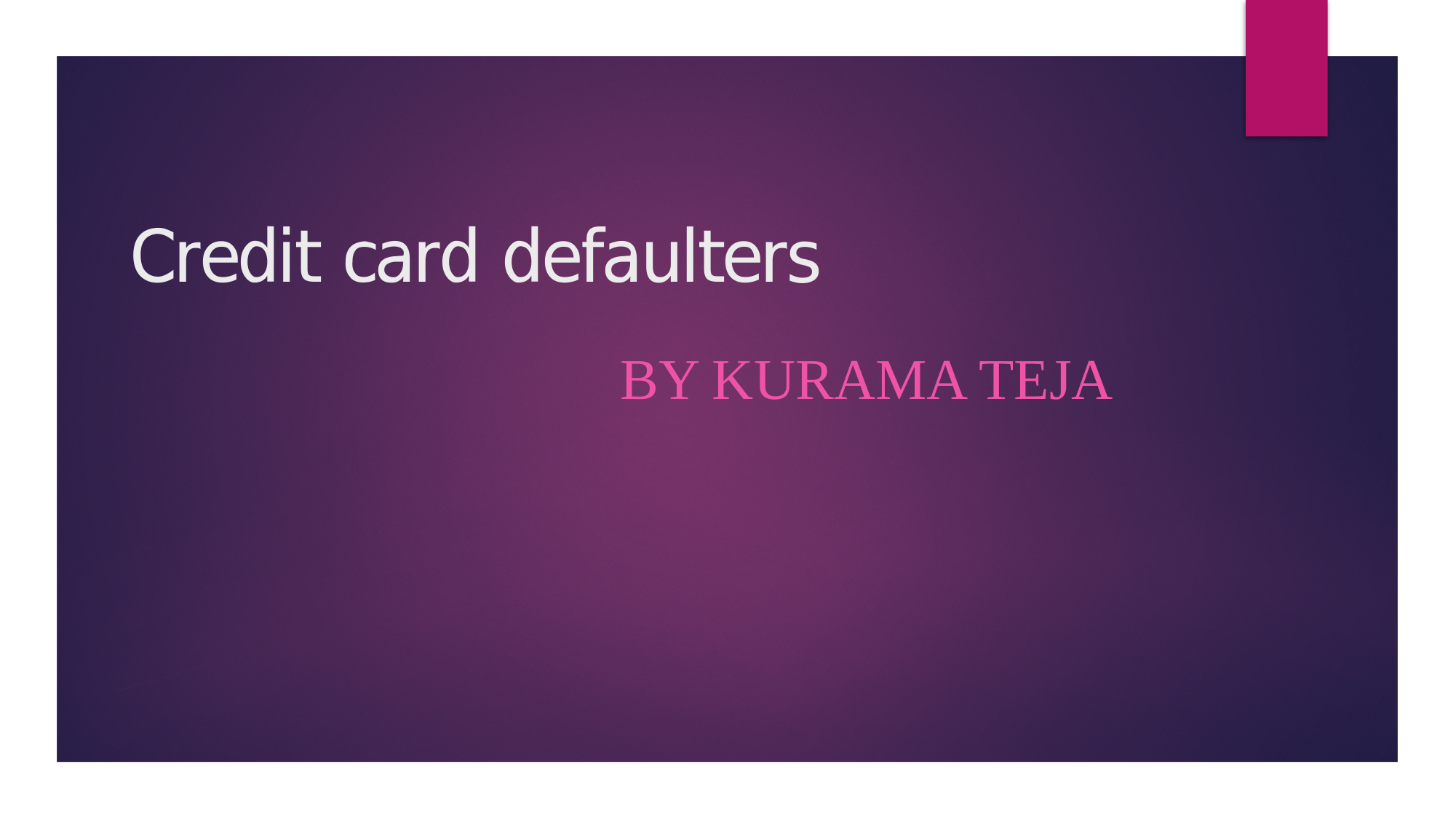

# Credit card defaulters
By Kurama teja